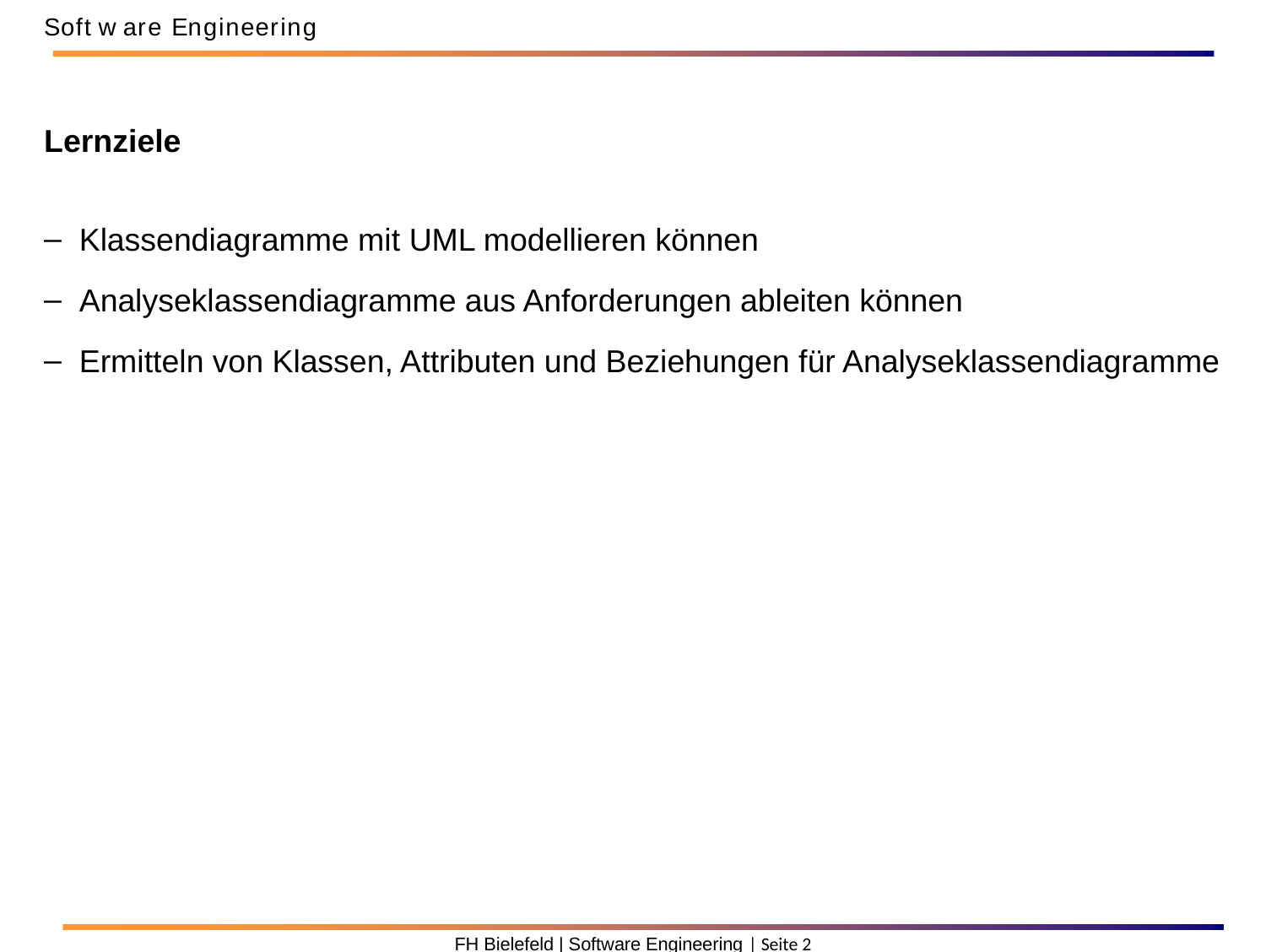

Soft w are Engineering

Lernziele

Klassendiagramme mit UML modellieren können
Analyseklassendiagramme aus Anforderungen ableiten können
Ermitteln von Klassen, Attributen und Beziehungen für Analyseklassendiagramme